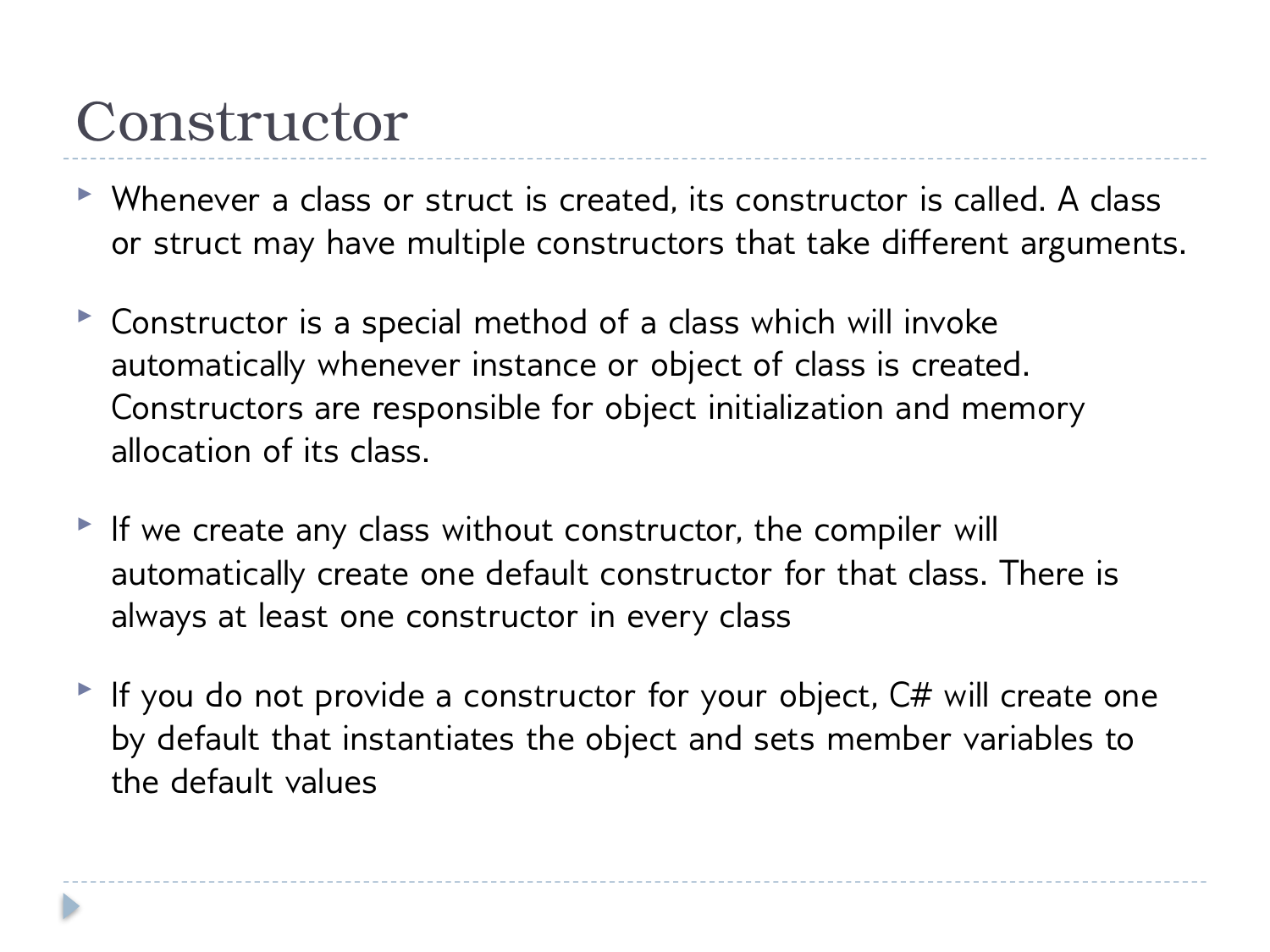

# Constructor
Whenever a class or struct is created, its constructor is called. A class or struct may have multiple constructors that take different arguments.
Constructor is a special method of a class which will invoke automatically whenever instance or object of class is created. Constructors are responsible for object initialization and memory allocation of its class.
If we create any class without constructor, the compiler will automatically create one default constructor for that class. There is always at least one constructor in every class
If you do not provide a constructor for your object, C# will create one by default that instantiates the object and sets member variables to the default values